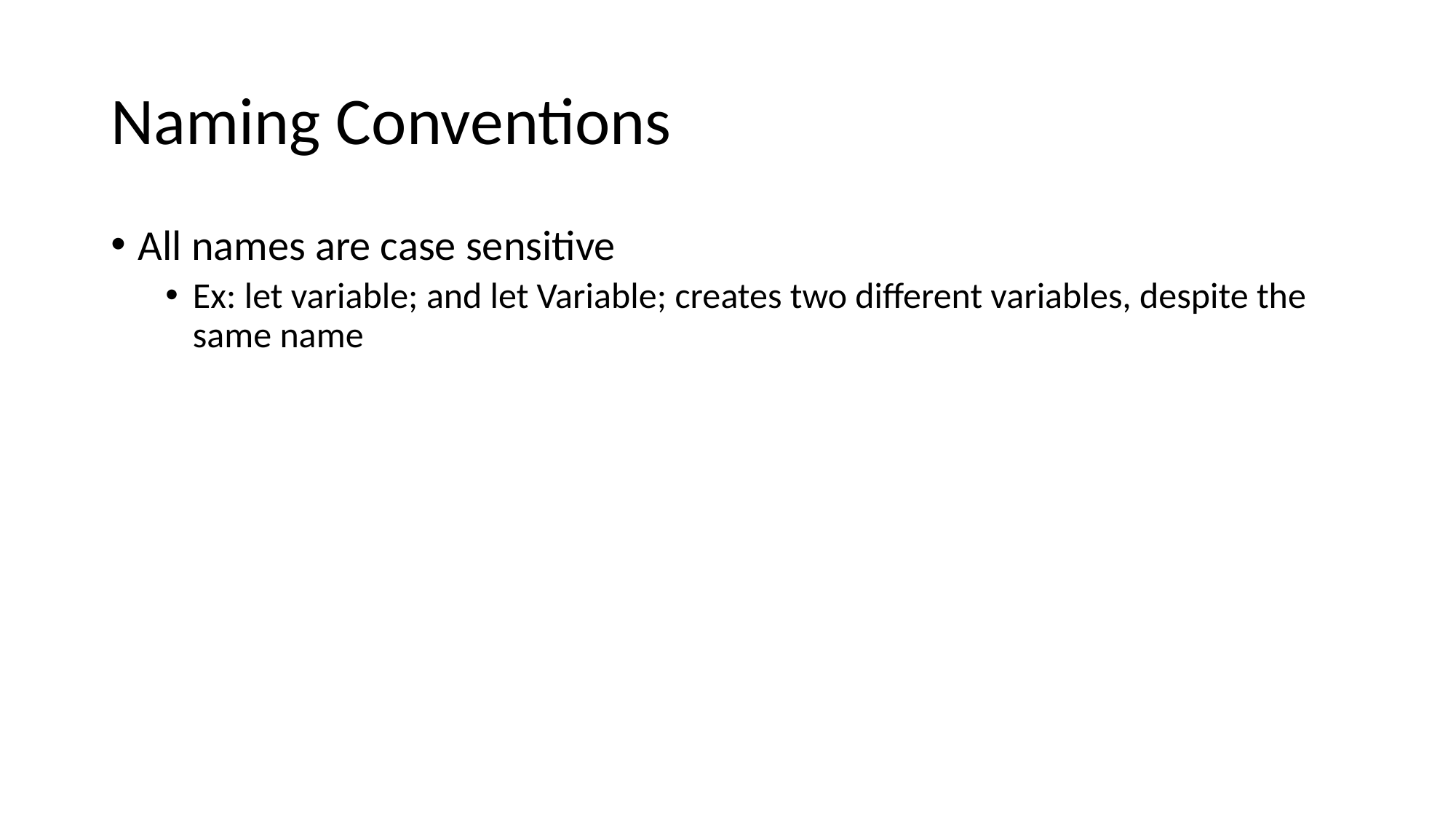

# Naming Conventions
All names are case sensitive
Ex: let variable; and let Variable; creates two different variables, despite the same name